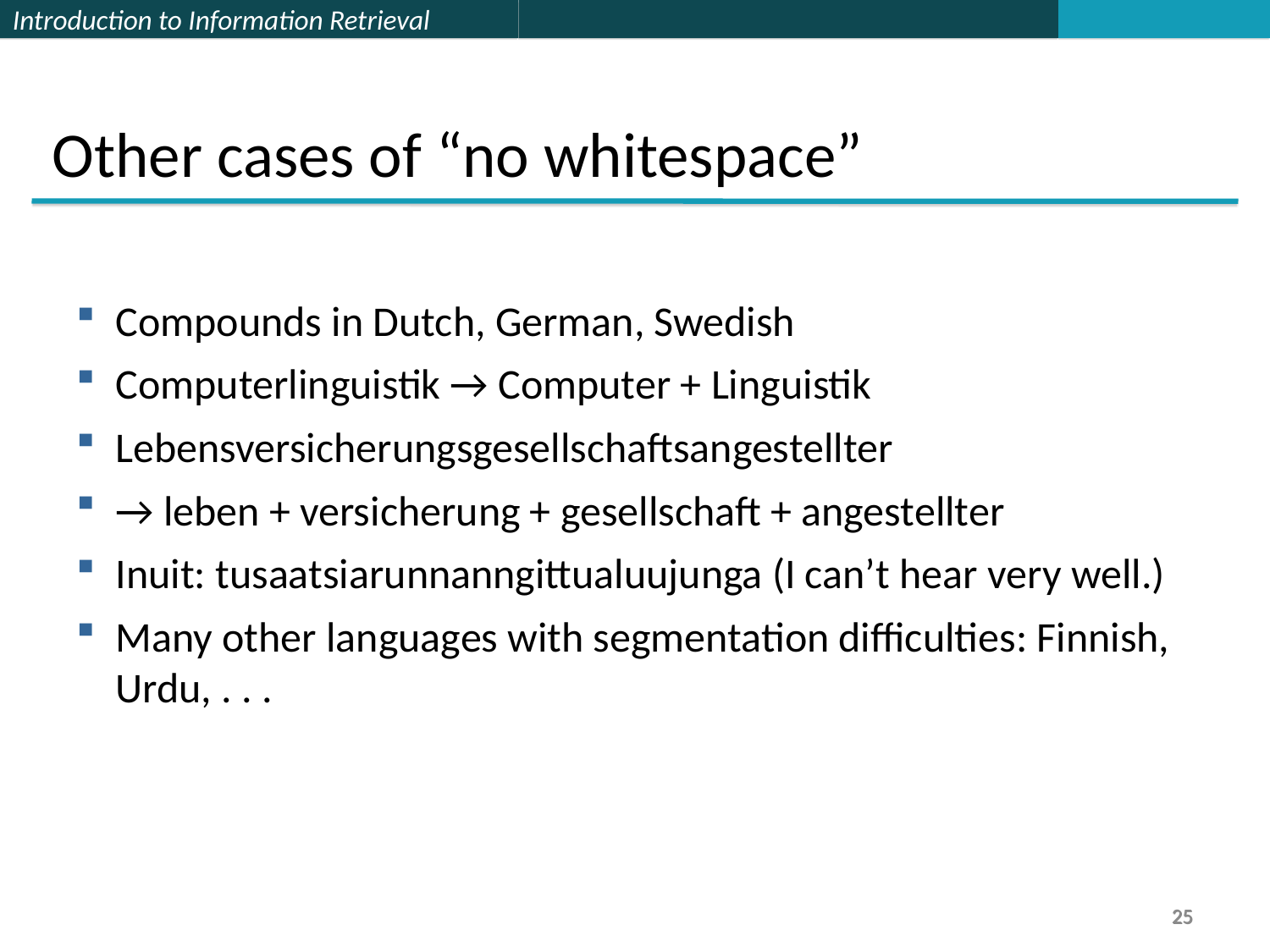

Other cases of “no whitespace”
Compounds in Dutch, German, Swedish
Computerlinguistik → Computer + Linguistik
Lebensversicherungsgesellschaftsangestellter
→ leben + versicherung + gesellschaft + angestellter
Inuit: tusaatsiarunnanngittualuujunga (I can’t hear very well.)
Many other languages with segmentation difficulties: Finnish, Urdu, . . .
25
25